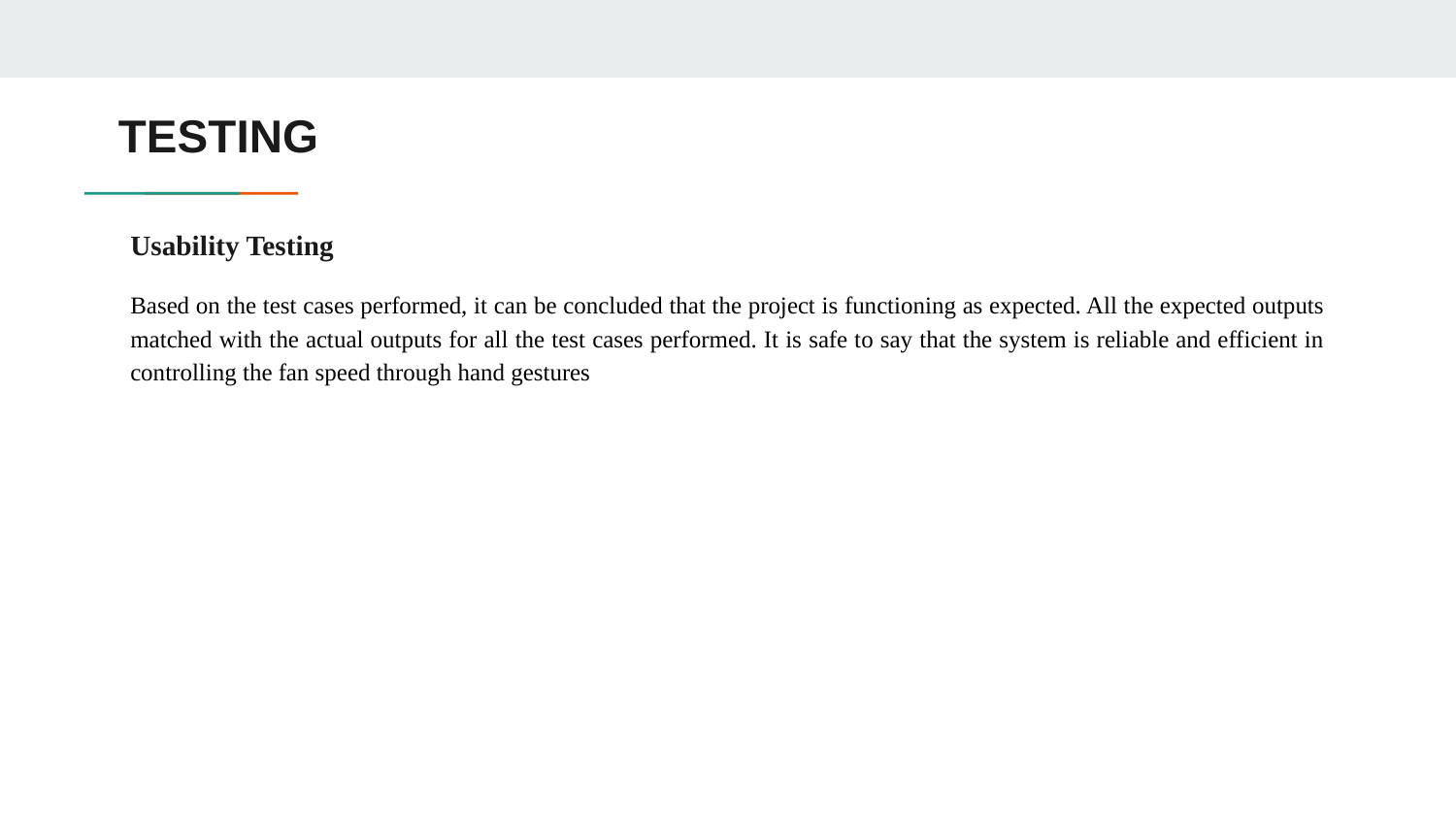

# TESTING
Usability Testing
Based on the test cases performed, it can be concluded that the project is functioning as expected. All the expected outputs matched with the actual outputs for all the test cases performed. It is safe to say that the system is reliable and efficient in controlling the fan speed through hand gestures